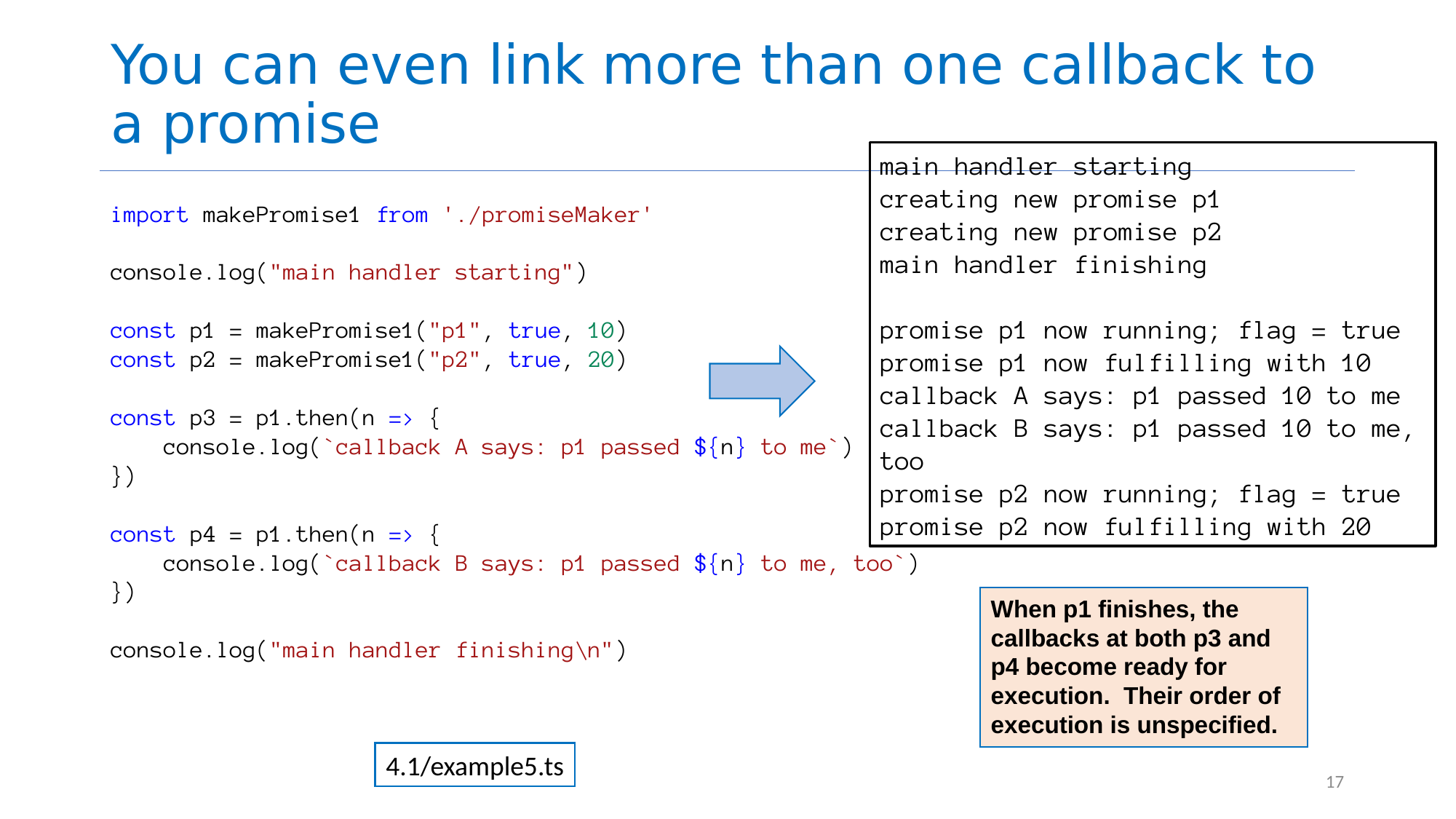

# You can even link more than one callback to a promise
main handler starting
creating new promise p1
creating new promise p2
main handler finishing

promise p1 now running; flag = true
promise p1 now fulfilling with 10
callback A says: p1 passed 10 to me
callback B says: p1 passed 10 to me, too
promise p2 now running; flag = true
promise p2 now fulfilling with 20
import makePromise1 from './promiseMaker'
console.log("main handler starting")
const p1 = makePromise1("p1", true, 10)
const p2 = makePromise1("p2", true, 20)
const p3 = p1.then(n => {
    console.log(`callback A says: p1 passed ${n} to me`)
})
const p4 = p1.then(n => {
    console.log(`callback B says: p1 passed ${n} to me, too`)
})
console.log("main handler finishing\n")

When p1 finishes, the callbacks at both p3 and p4 become ready for execution.  Their order of execution is unspecified.
4.1/example5.ts
17